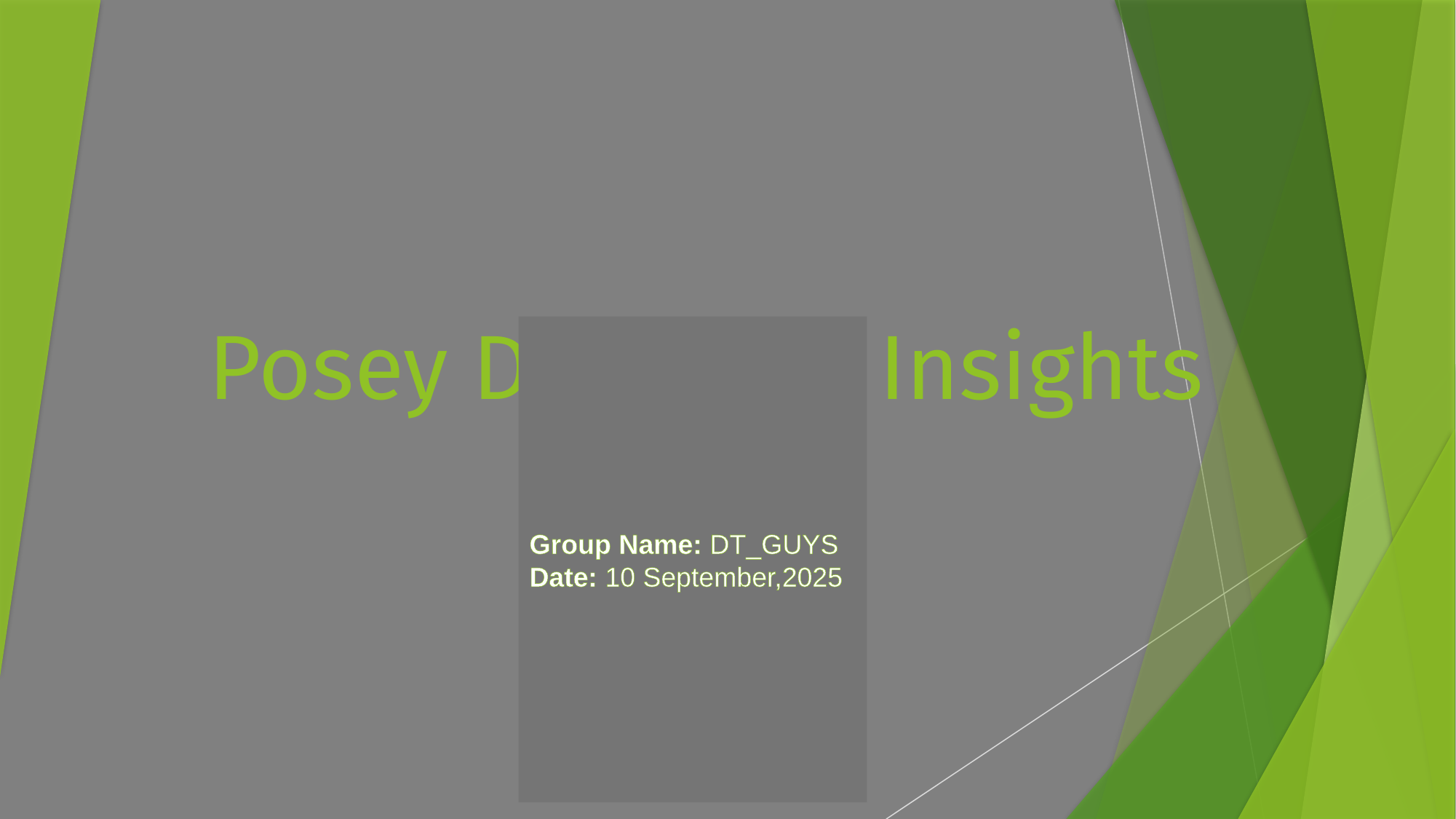

# Posey Database Insights
Group Name: DT_GUYS
Date: 10 September,2025